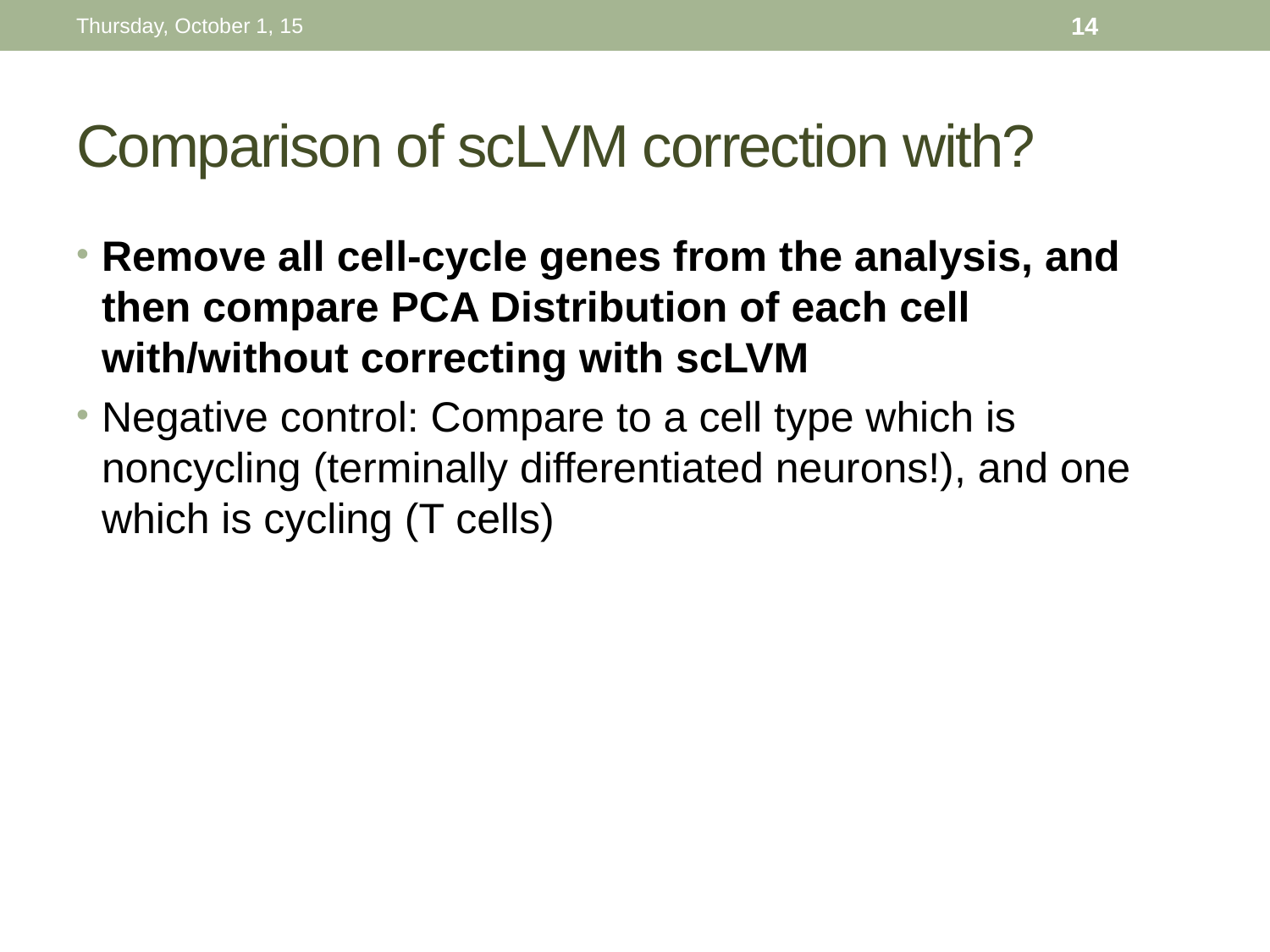

Thursday, October 1, 15
14
# Comparison of scLVM correction with?
Remove all cell-cycle genes from the analysis, and then compare PCA Distribution of each cell with/without correcting with scLVM
Negative control: Compare to a cell type which is noncycling (terminally differentiated neurons!), and one which is cycling (T cells)